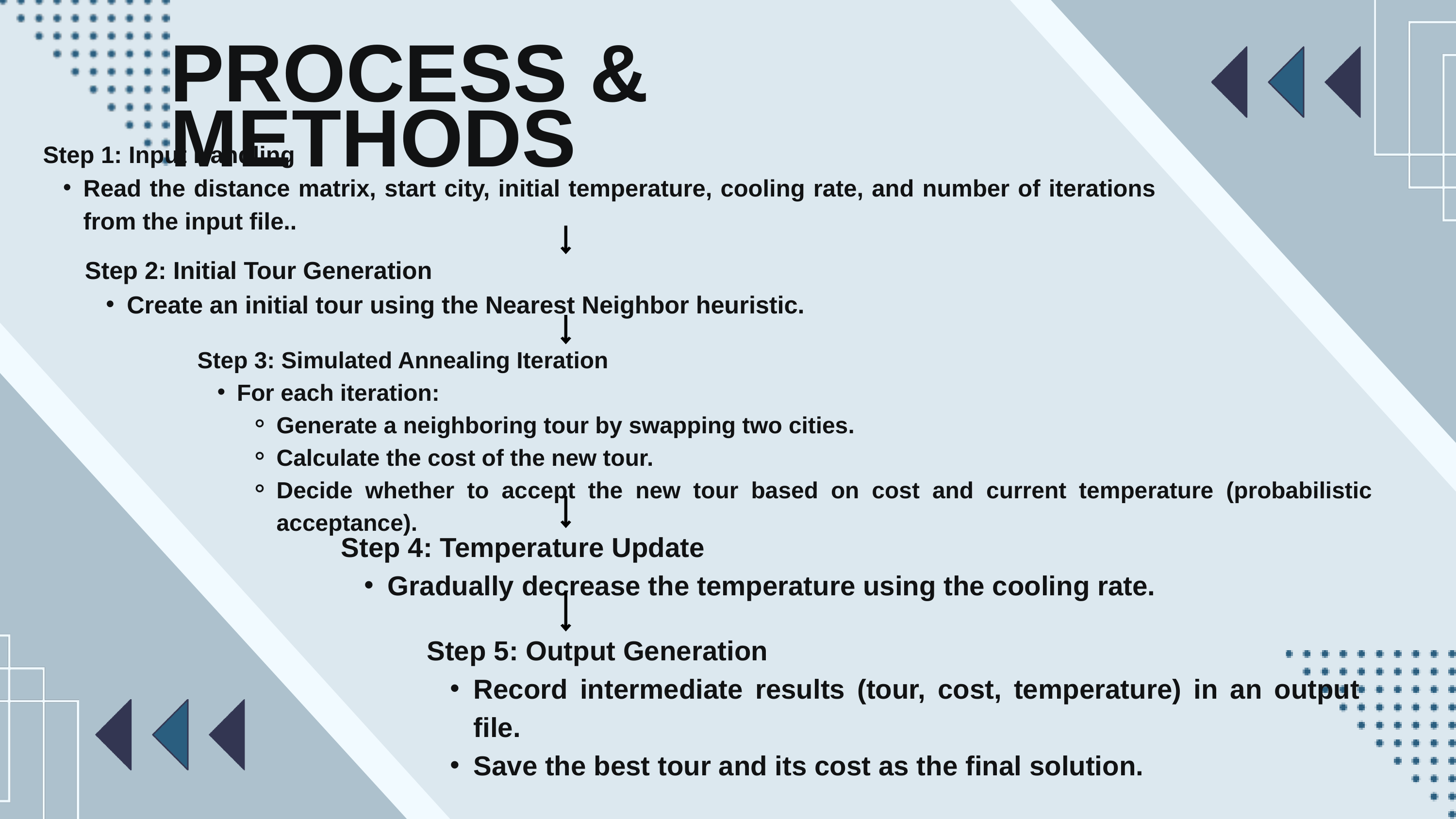

PROCESS & METHODS
Step 1: Input Handling
Read the distance matrix, start city, initial temperature, cooling rate, and number of iterations from the input file..

Step 2: Initial Tour Generation
Create an initial tour using the Nearest Neighbor heuristic.

Step 3: Simulated Annealing Iteration
For each iteration:
Generate a neighboring tour by swapping two cities.
Calculate the cost of the new tour.
Decide whether to accept the new tour based on cost and current temperature (probabilistic acceptance).

Step 4: Temperature Update
Gradually decrease the temperature using the cooling rate.

Step 5: Output Generation
Record intermediate results (tour, cost, temperature) in an output file.
Save the best tour and its cost as the final solution.